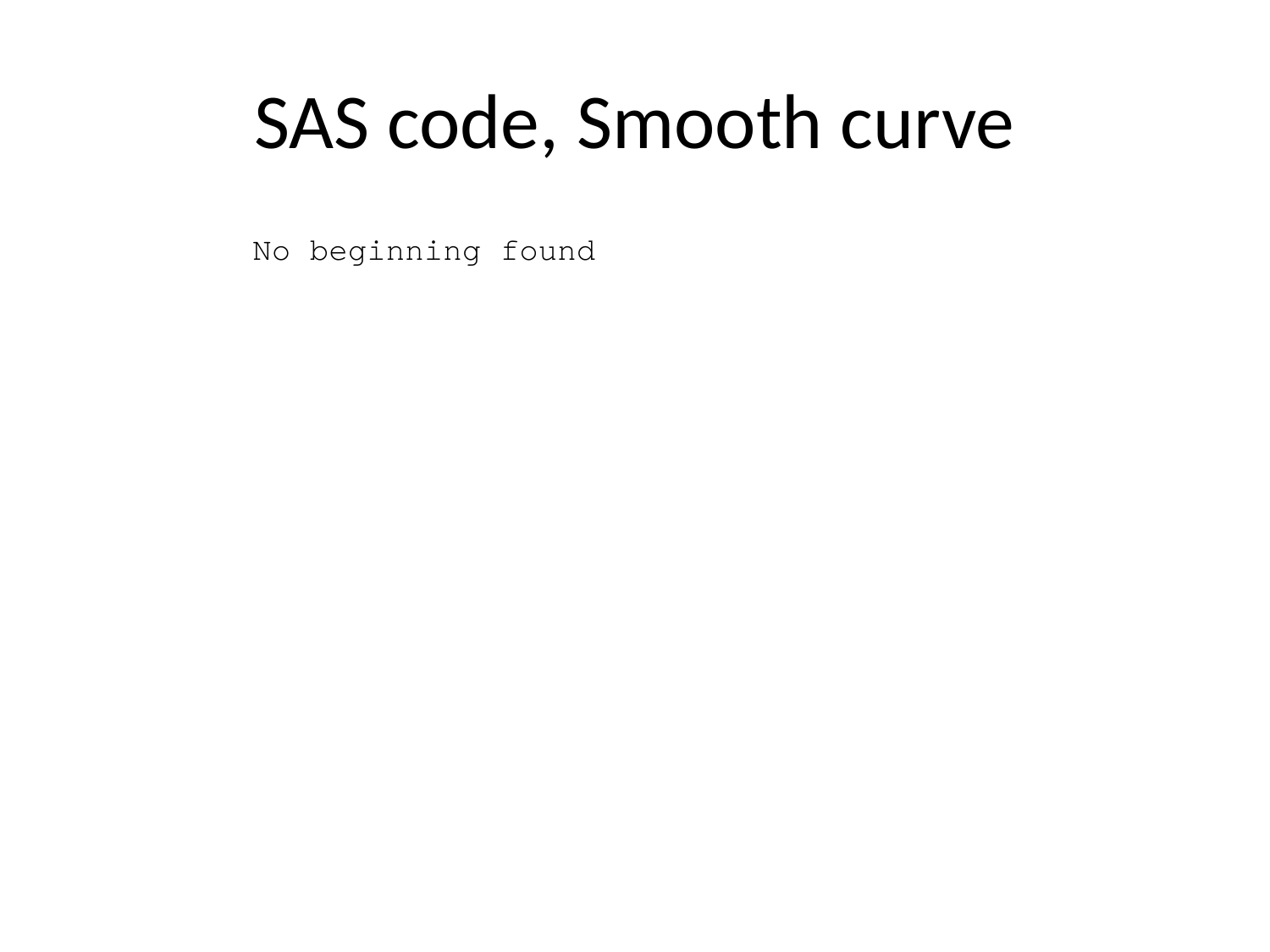

# SAS code, Smooth curve
No beginning found